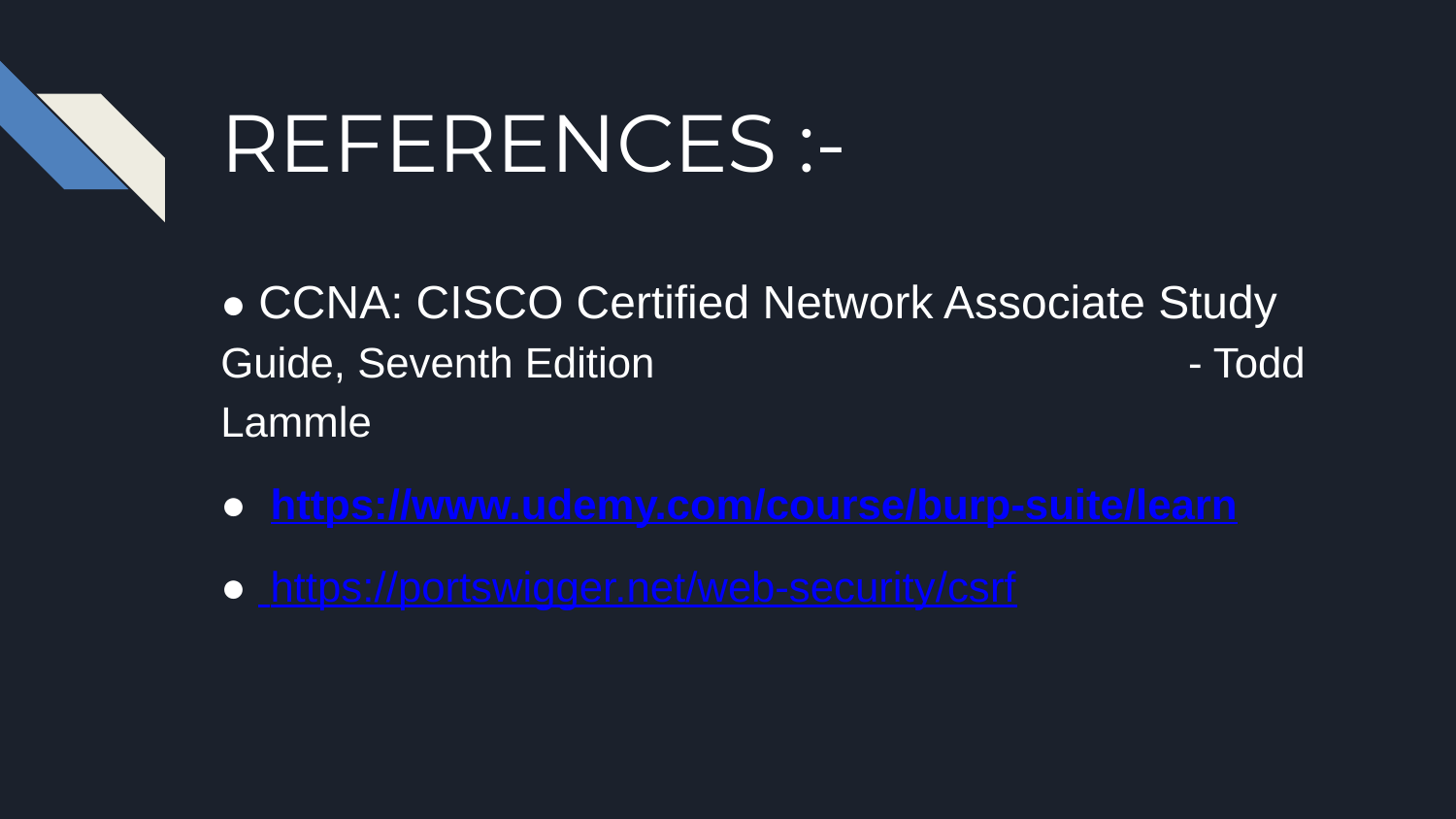

REFERENCES :-
● CCNA: CISCO Certified Network Associate Study Guide, Seventh Edition                                             - Todd Lammle
●  https://www.udemy.com/course/burp-suite/learn
●  https://portswigger.net/web-security/csrf